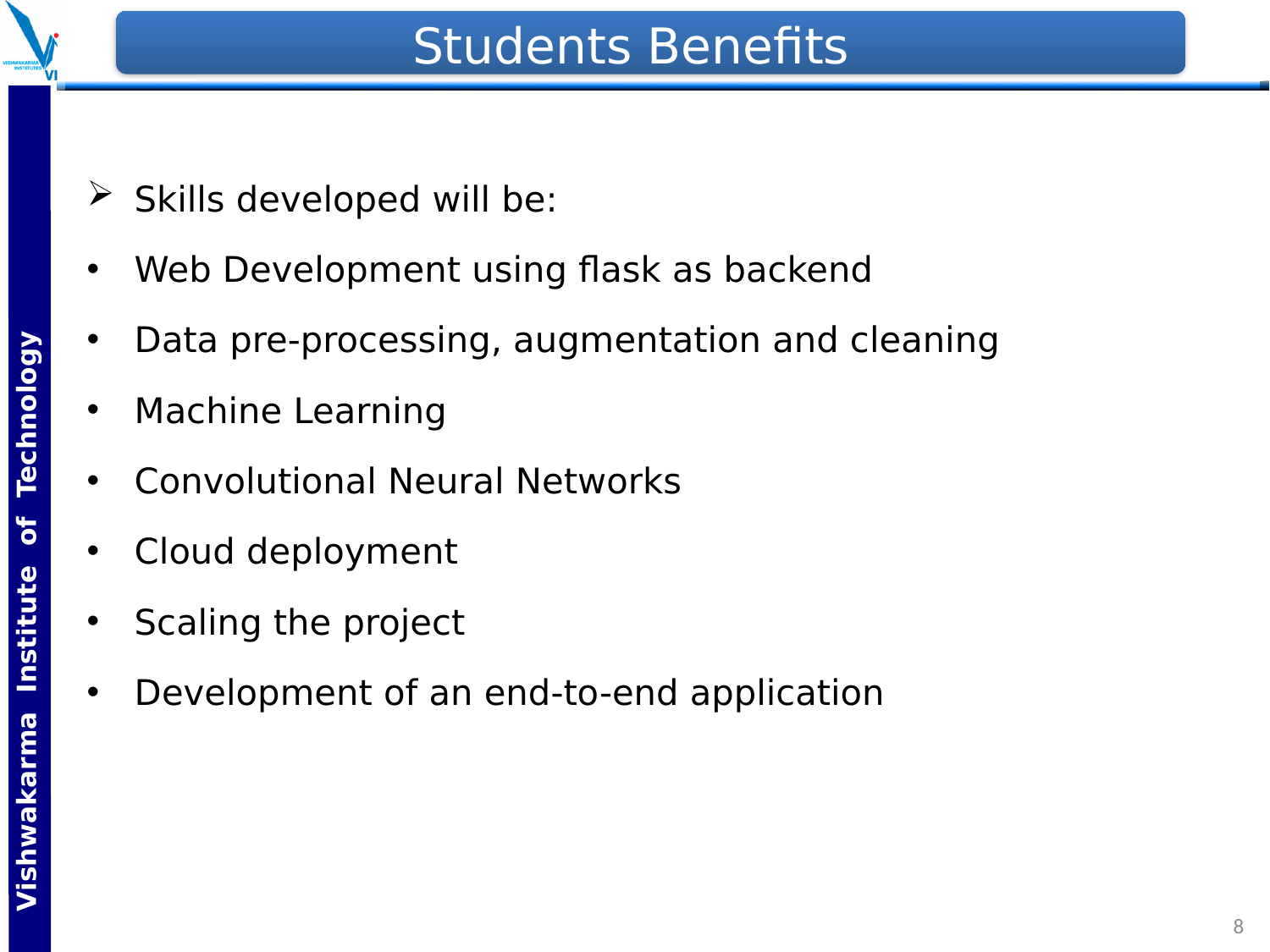

# Students Benefits
Skills developed will be:
Web Development using flask as backend
Data pre-processing, augmentation and cleaning
Machine Learning
Convolutional Neural Networks
Cloud deployment
Scaling the project
Development of an end-to-end application
8